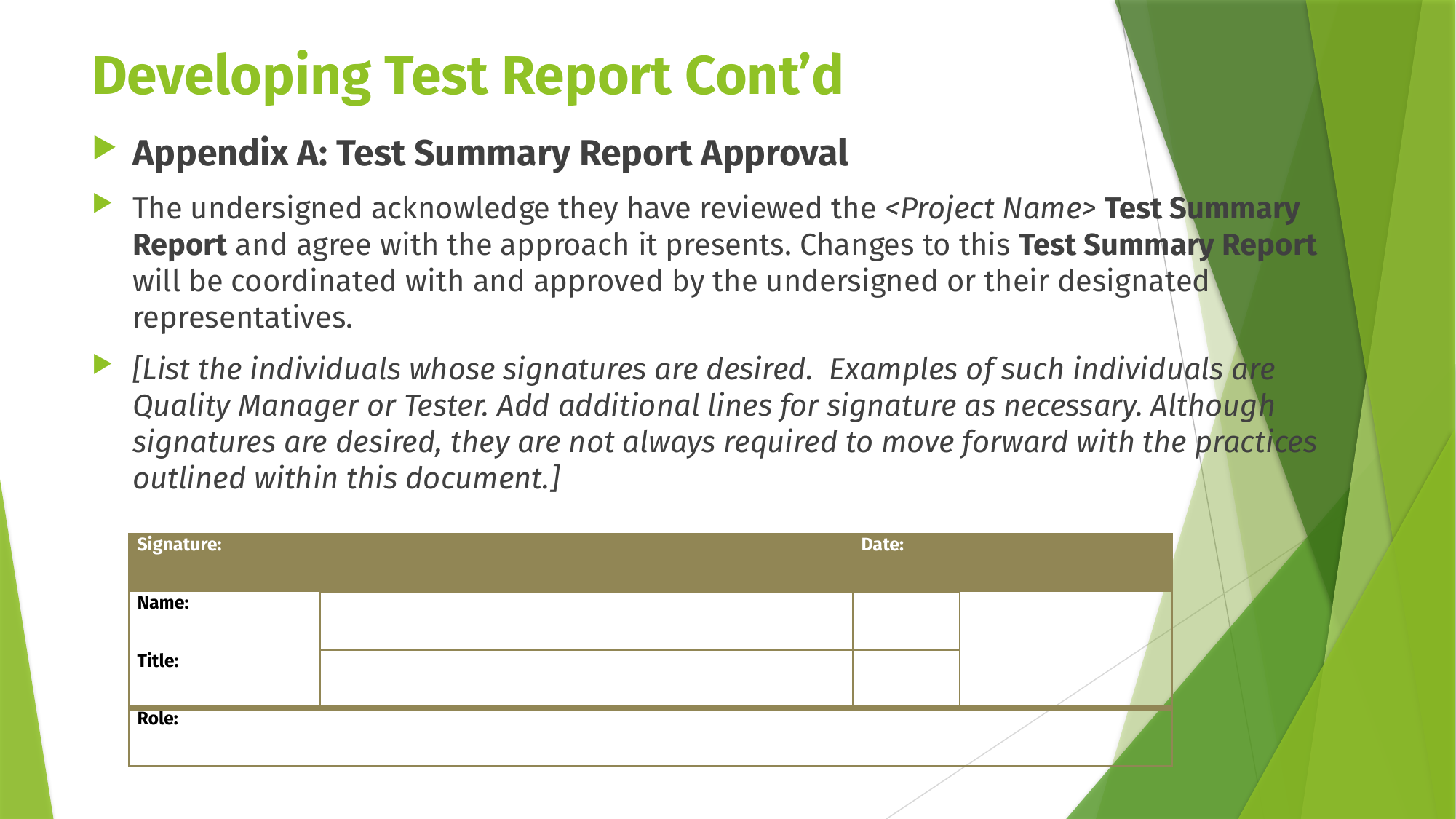

# Developing Test Report Cont’d
Appendix A: Test Summary Report Approval
The undersigned acknowledge they have reviewed the <Project Name> Test Summary Report and agree with the approach it presents. Changes to this Test Summary Report will be coordinated with and approved by the undersigned or their designated representatives.
[List the individuals whose signatures are desired.  Examples of such individuals are Quality Manager or Tester. Add additional lines for signature as necessary. Although signatures are desired, they are not always required to move forward with the practices outlined within this document.]

| Signature: |  | Date: |  |
| --- | --- | --- | --- |
| Name: |  |  |  |
| Title: |  |  |  |
| Role: |  |  |  |